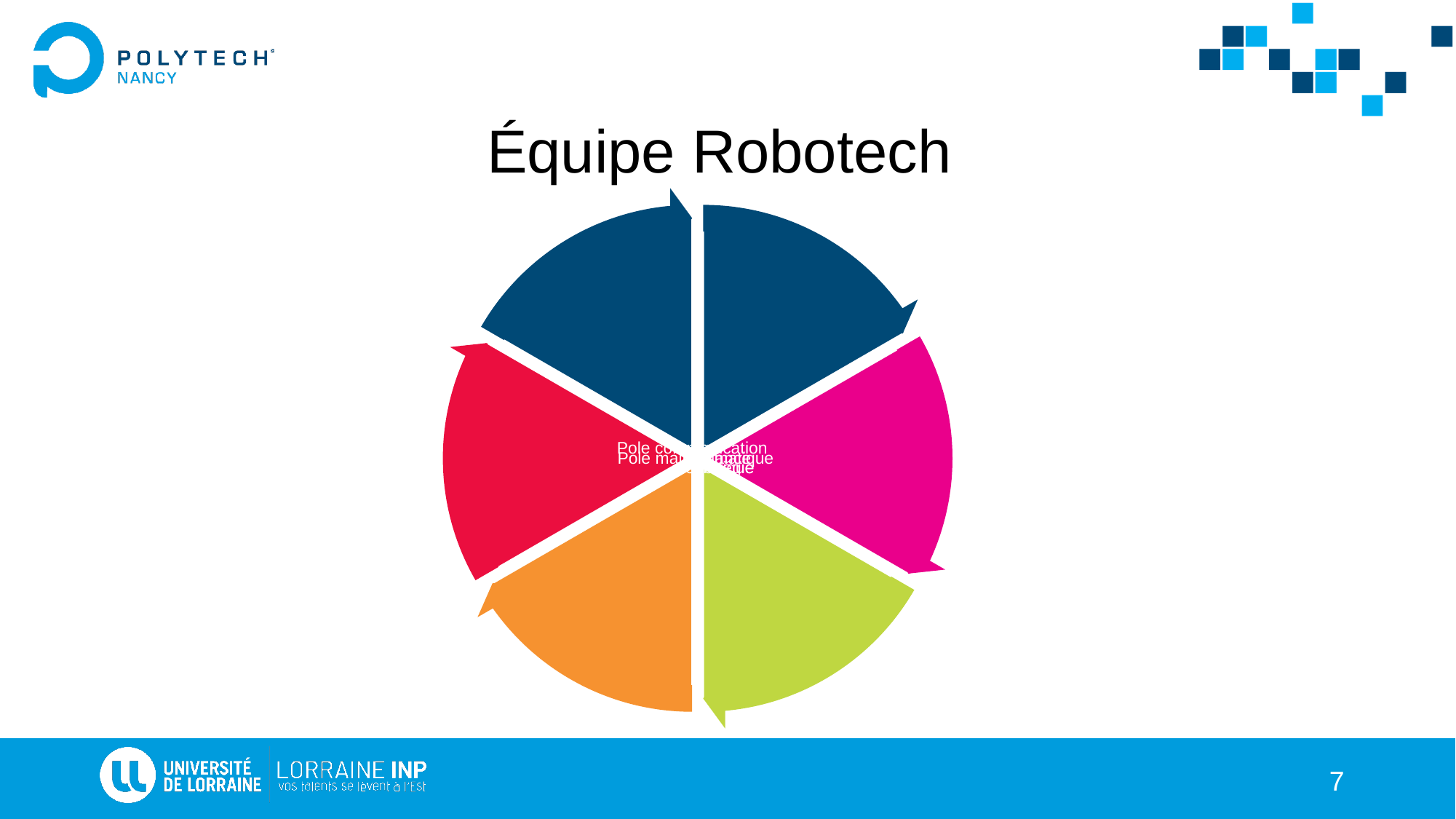

# Équipe Robotech
Pole conception
Pole informatique
Pole stratégie
Pole électronique
Pole maintenance
Pole communication